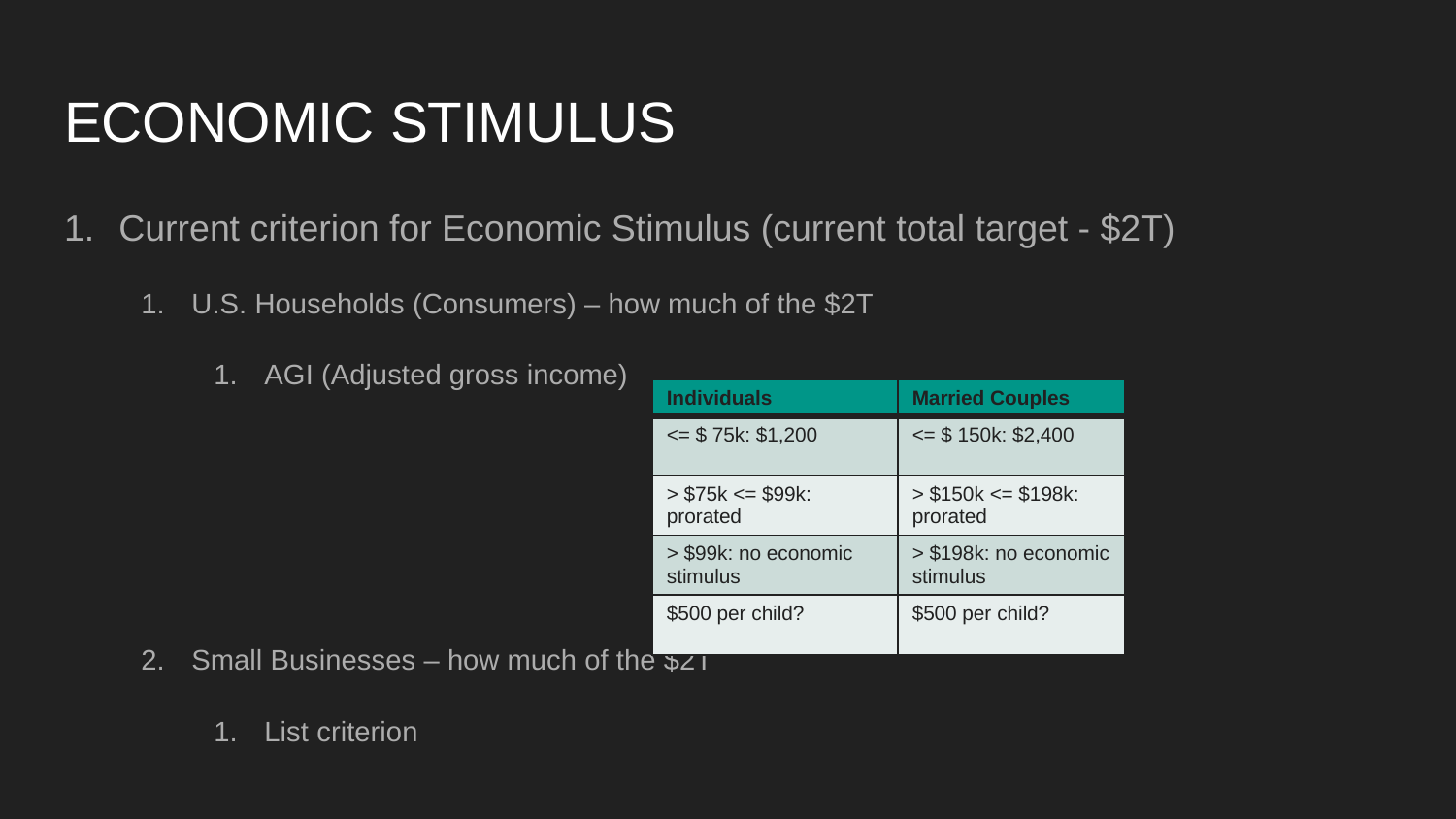

# ECONOMIC STIMULUS
Current criterion for Economic Stimulus (current total target - $2T)
U.S. Households (Consumers) – how much of the $2T
AGI (Adjusted gross income)

Small Businesses – how much of the $2T
List criterion
| Individuals | Married Couples |
| --- | --- |
| <= $ 75k: $1,200 | <= $ 150k: $2,400 |
| > $75k <= $99k: prorated | > $150k <= $198k: prorated |
| > $99k: no economic stimulus | > $198k: no economic stimulus |
| $500 per child? | $500 per child? |